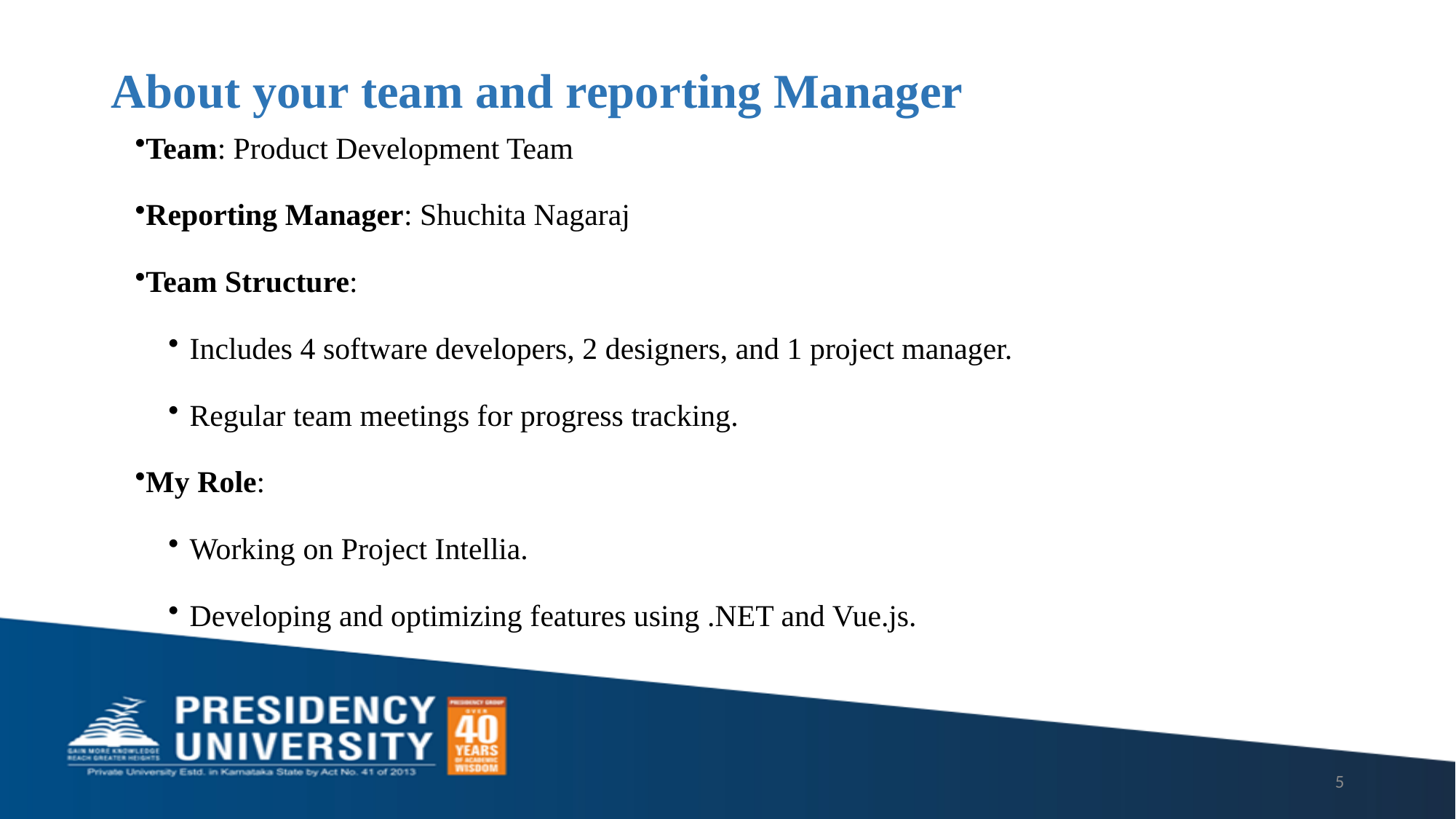

# About your team and reporting Manager
Team: Product Development Team
Reporting Manager: Shuchita Nagaraj
Team Structure:
Includes 4 software developers, 2 designers, and 1 project manager.
Regular team meetings for progress tracking.
My Role:
Working on Project Intellia.
Developing and optimizing features using .NET and Vue.js.
5